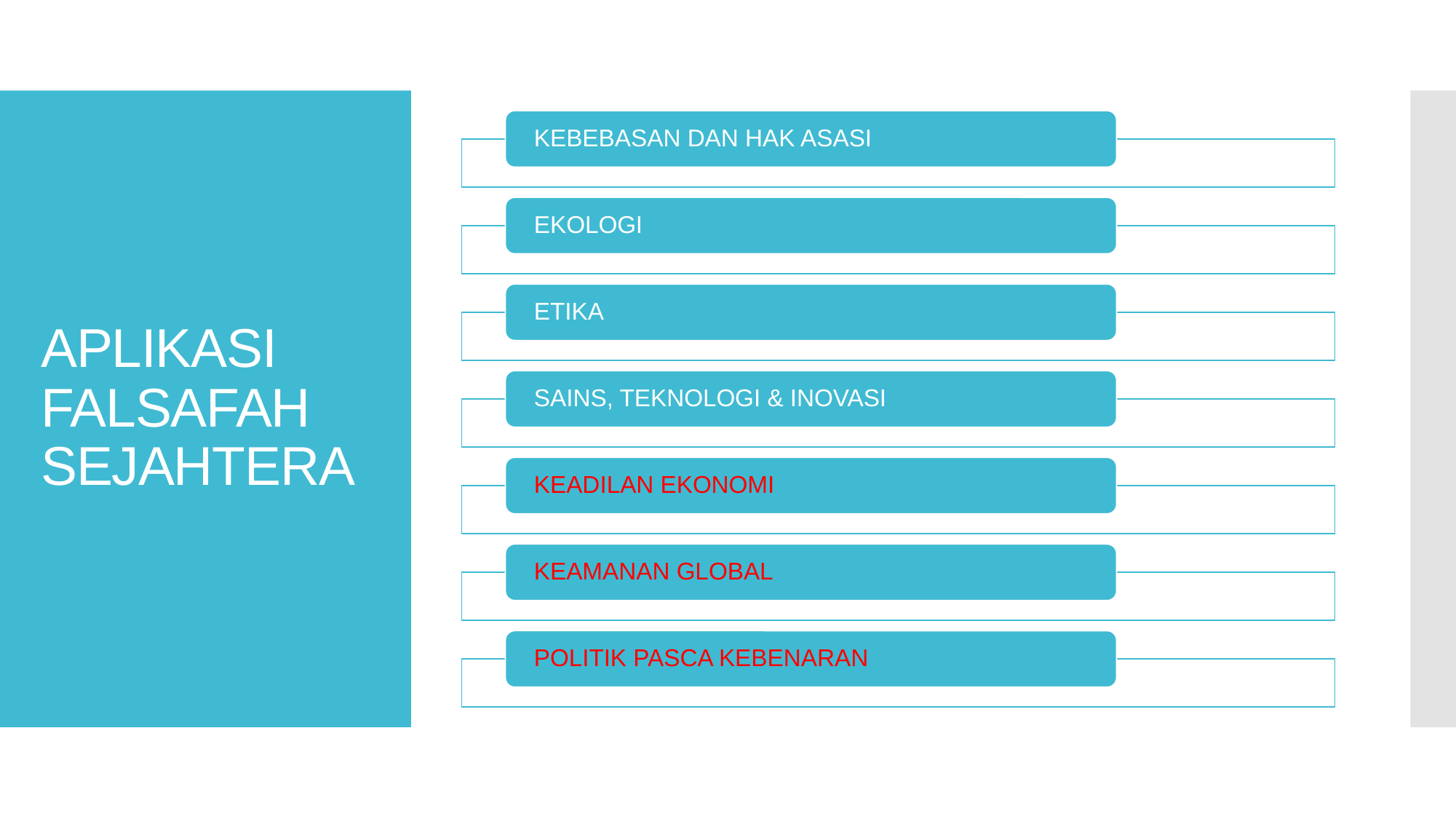

KEBEBASAN DAN HAK ASASI
EKOLOGI
ETIKA
SAINS, TEKNOLOGI & INOVASI
KEADILAN EKONOMI
KEAMANAN GLOBAL
POLITIK PASCA KEBENARAN
# APLIKASI FALSAFAH SEJAHTERA